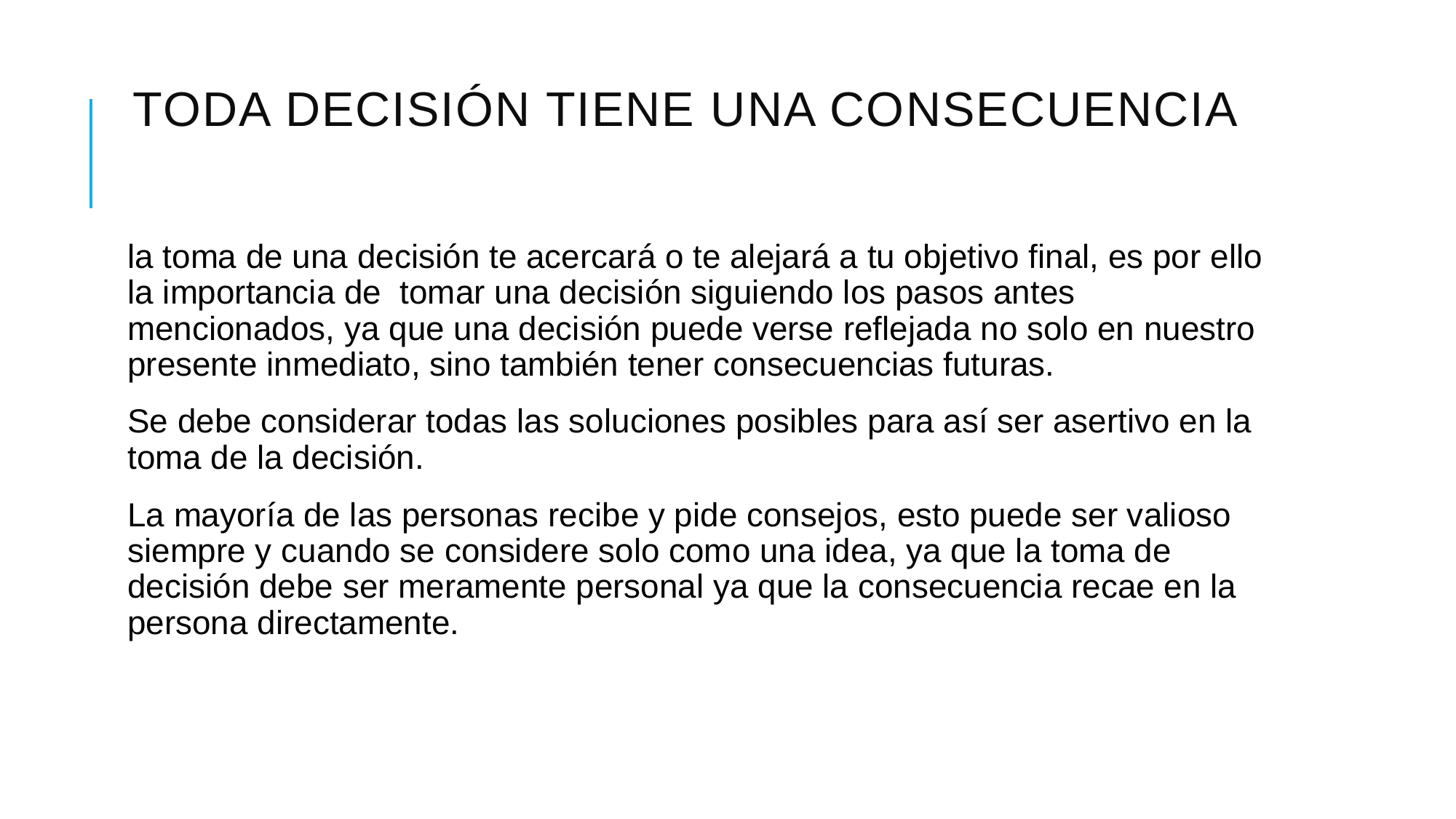

# Toda decisión tiene una consecuencia
la toma de una decisión te acercará o te alejará a tu objetivo final, es por ello la importancia de  tomar una decisión siguiendo los pasos antes mencionados, ya que una decisión puede verse reflejada no solo en nuestro presente inmediato, sino también tener consecuencias futuras.
Se debe considerar todas las soluciones posibles para así ser asertivo en la toma de la decisión.
La mayoría de las personas recibe y pide consejos, esto puede ser valioso siempre y cuando se considere solo como una idea, ya que la toma de decisión debe ser meramente personal ya que la consecuencia recae en la persona directamente.